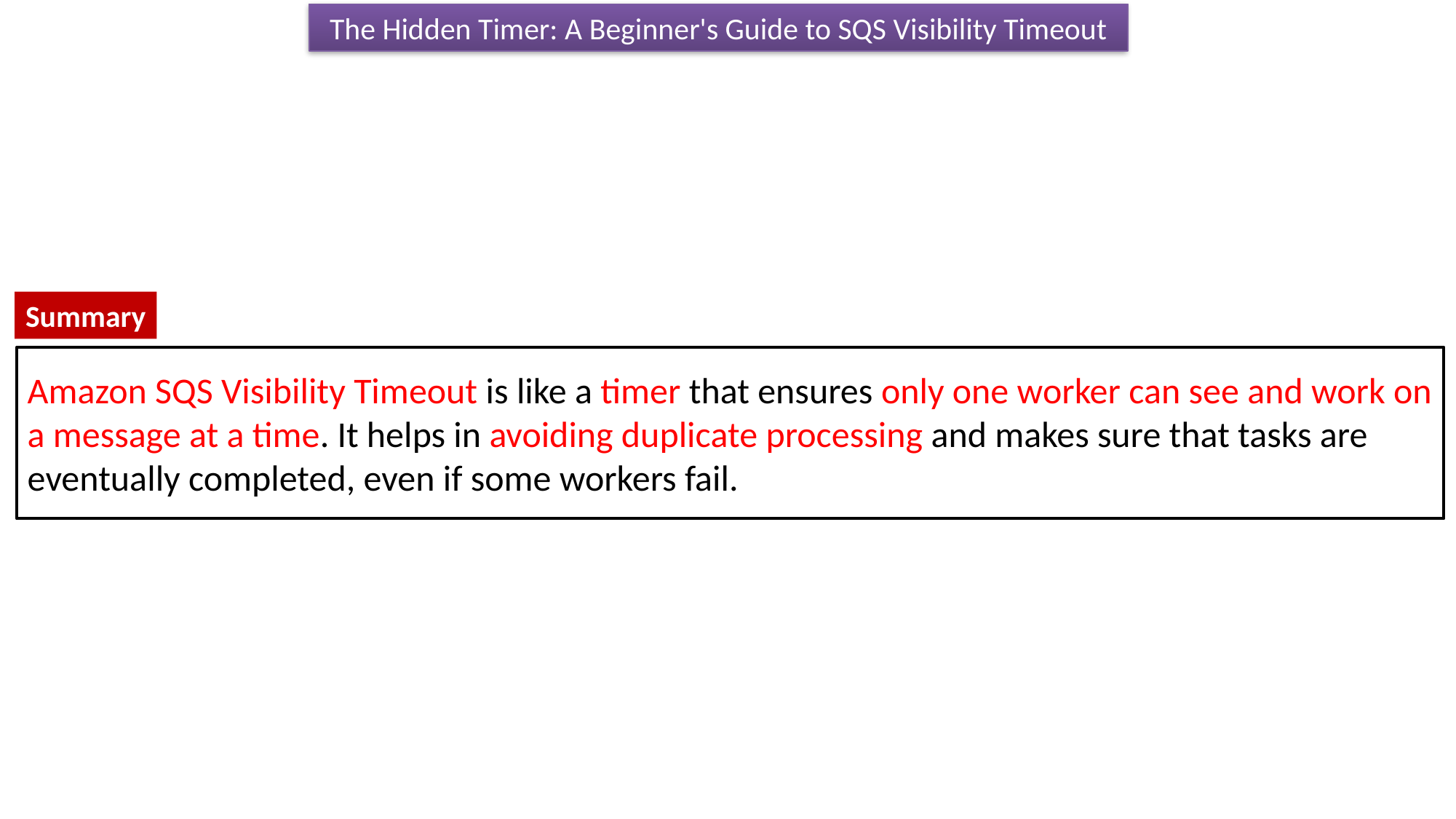

The Hidden Timer: A Beginner's Guide to SQS Visibility Timeout

Summary
Amazon SQS Visibility Timeout is like a timer that ensures only one worker can see and work on a message at a time. It helps in avoiding duplicate processing and makes sure that tasks are eventually completed, even if some workers fail.